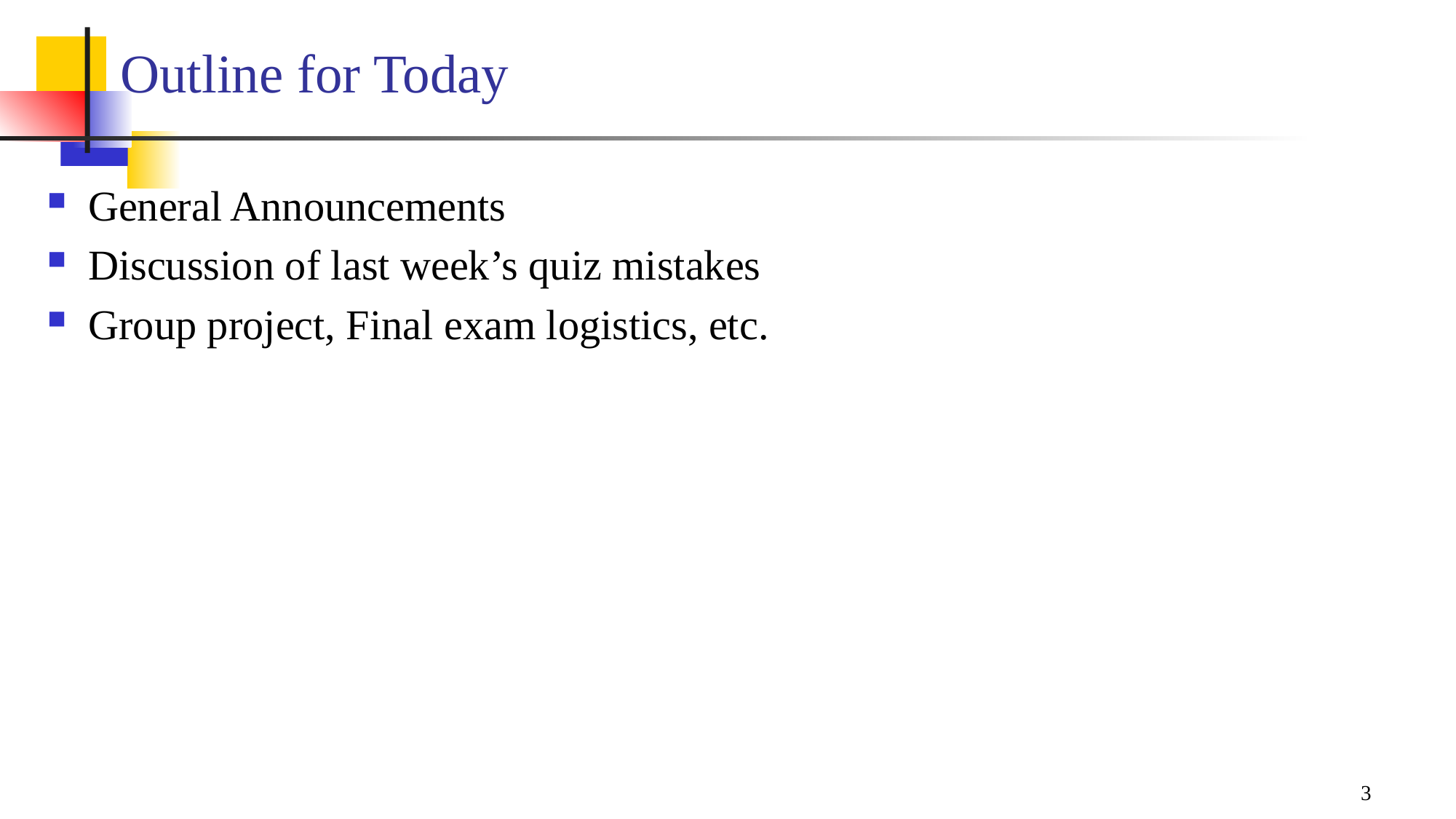

# Outline for Today
General Announcements
Discussion of last week’s quiz mistakes
Group project, Final exam logistics, etc.
3